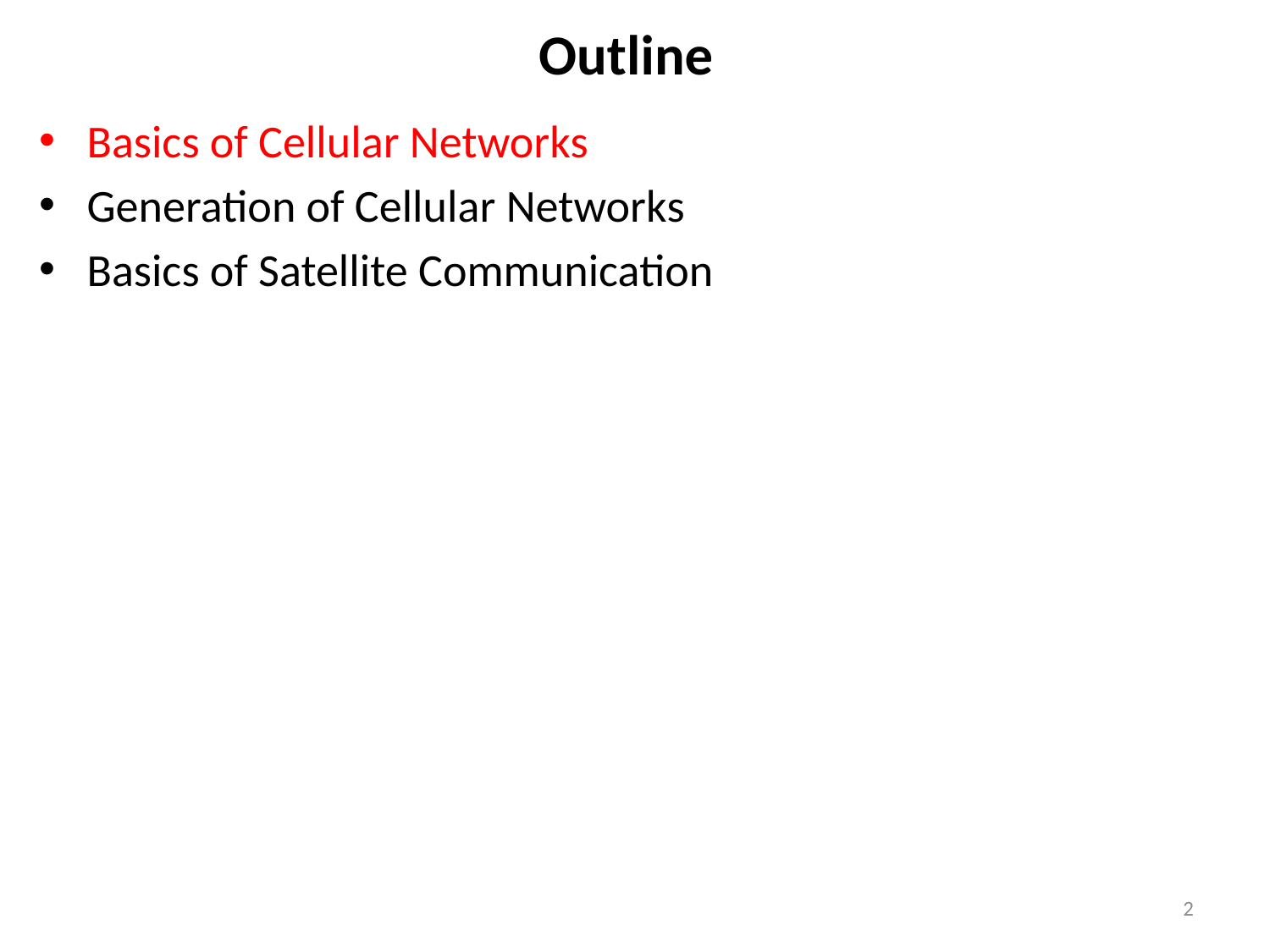

# Outline
Basics of Cellular Networks
Generation of Cellular Networks
Basics of Satellite Communication

2